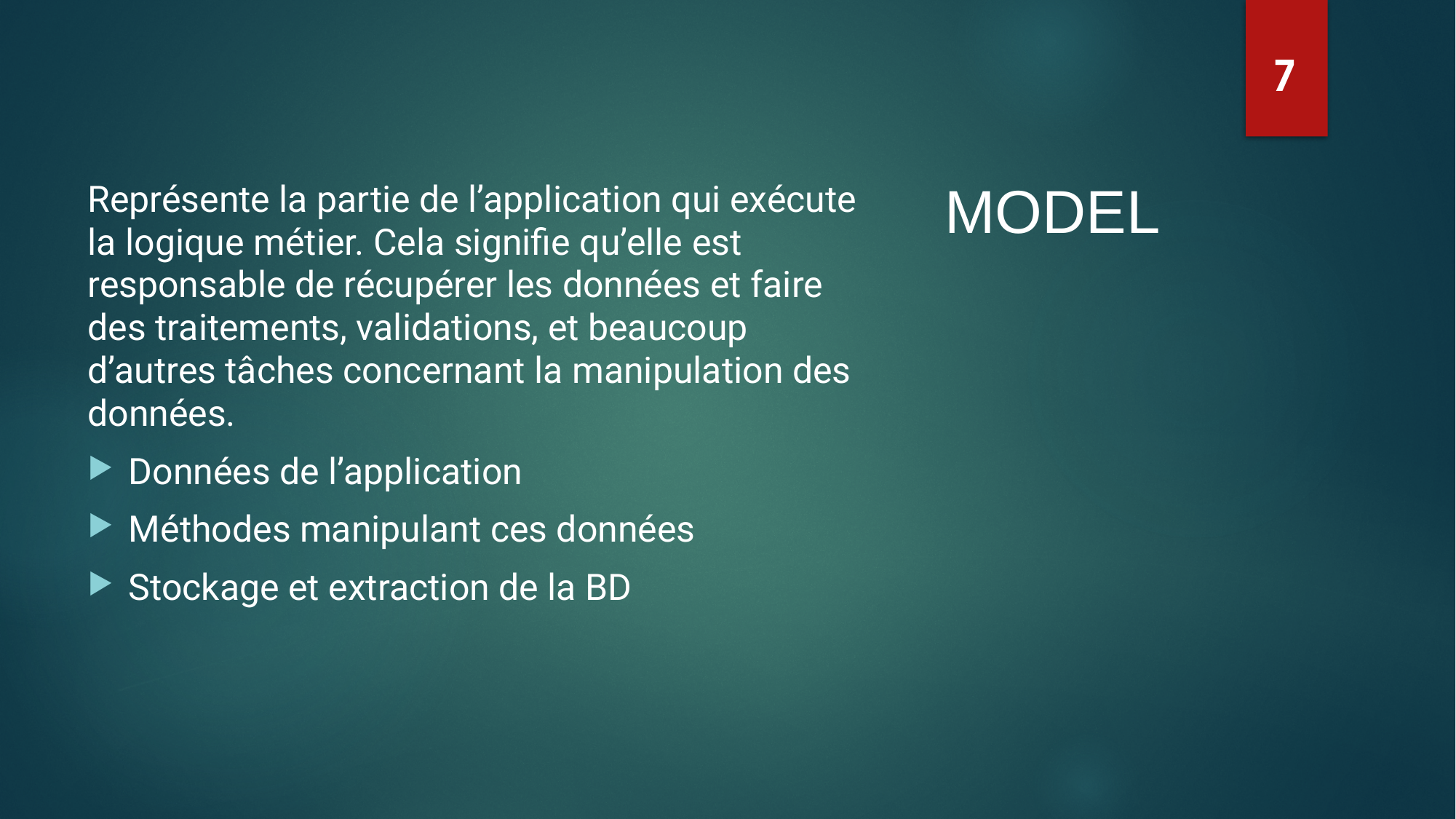

7
Représente la partie de l’application qui exécute la logique métier. Cela signifie qu’elle est responsable de récupérer les données et faire des traitements, validations, et beaucoup d’autres tâches concernant la manipulation des données.
Données de l’application
Méthodes manipulant ces données
Stockage et extraction de la BD

# MODEL